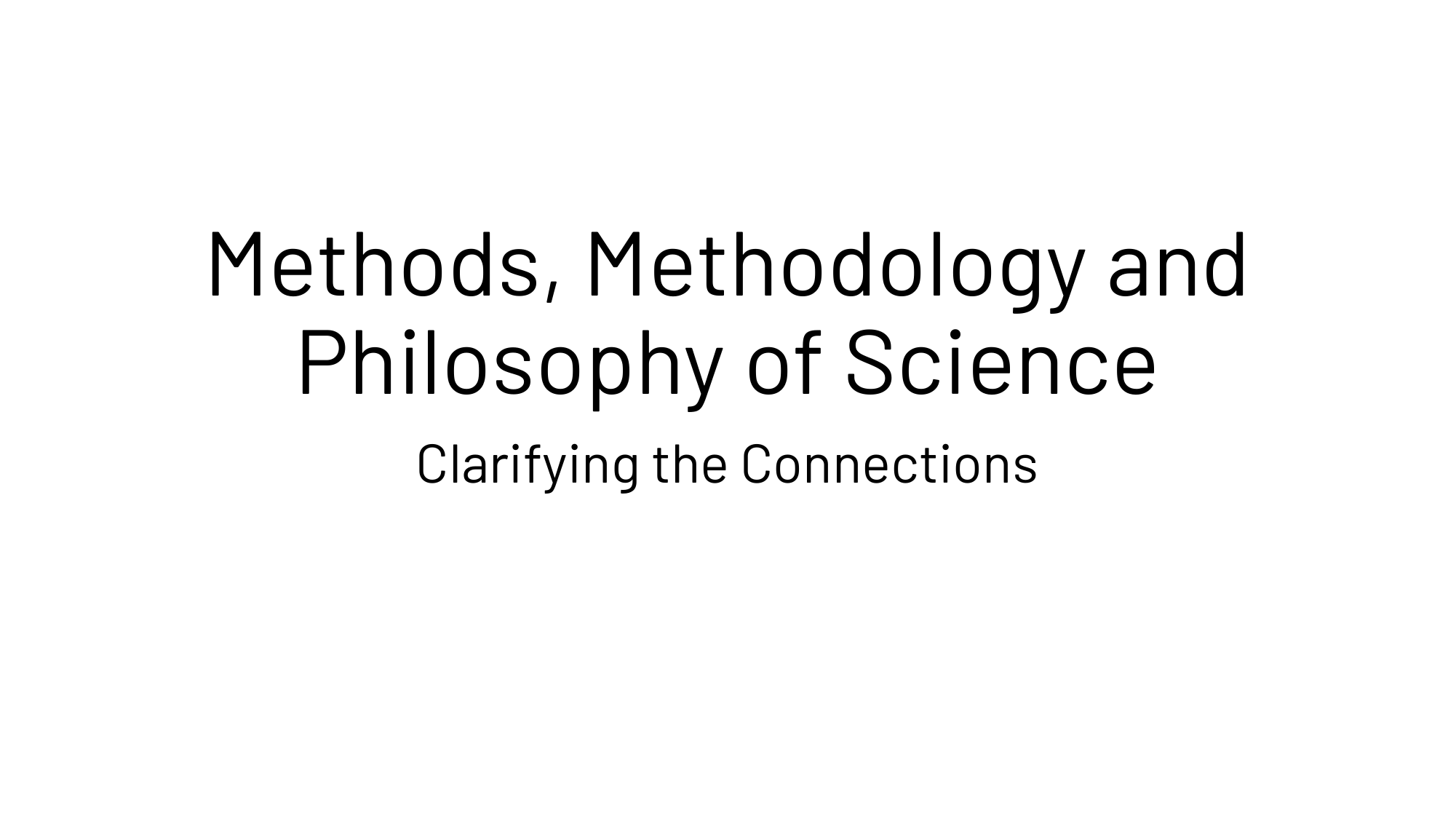

# Methods, Methodology and Philosophy of Science
Clarifying the Connections